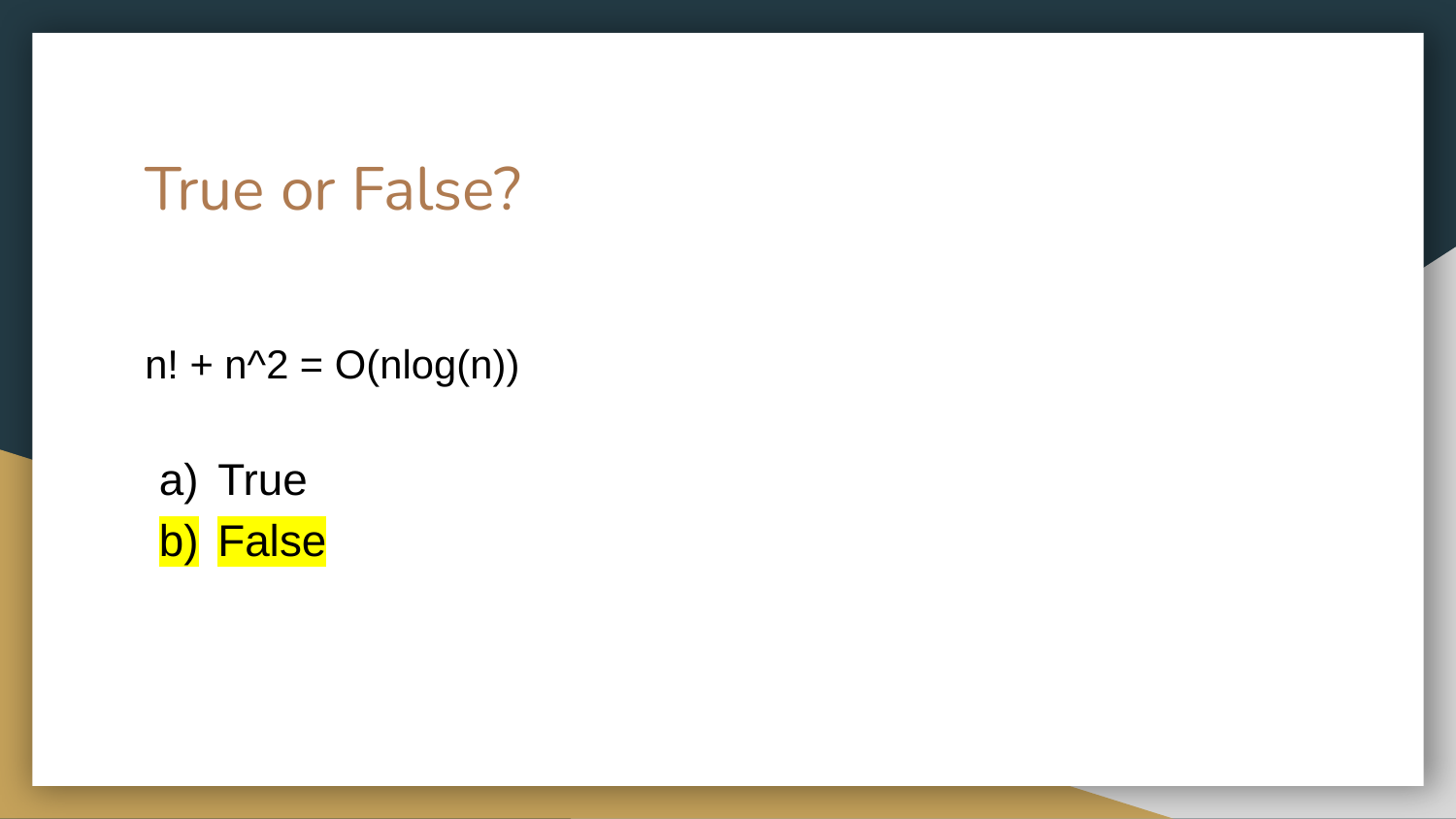

# True or False?
n! + n^2 = O(nlog(n))

True
False